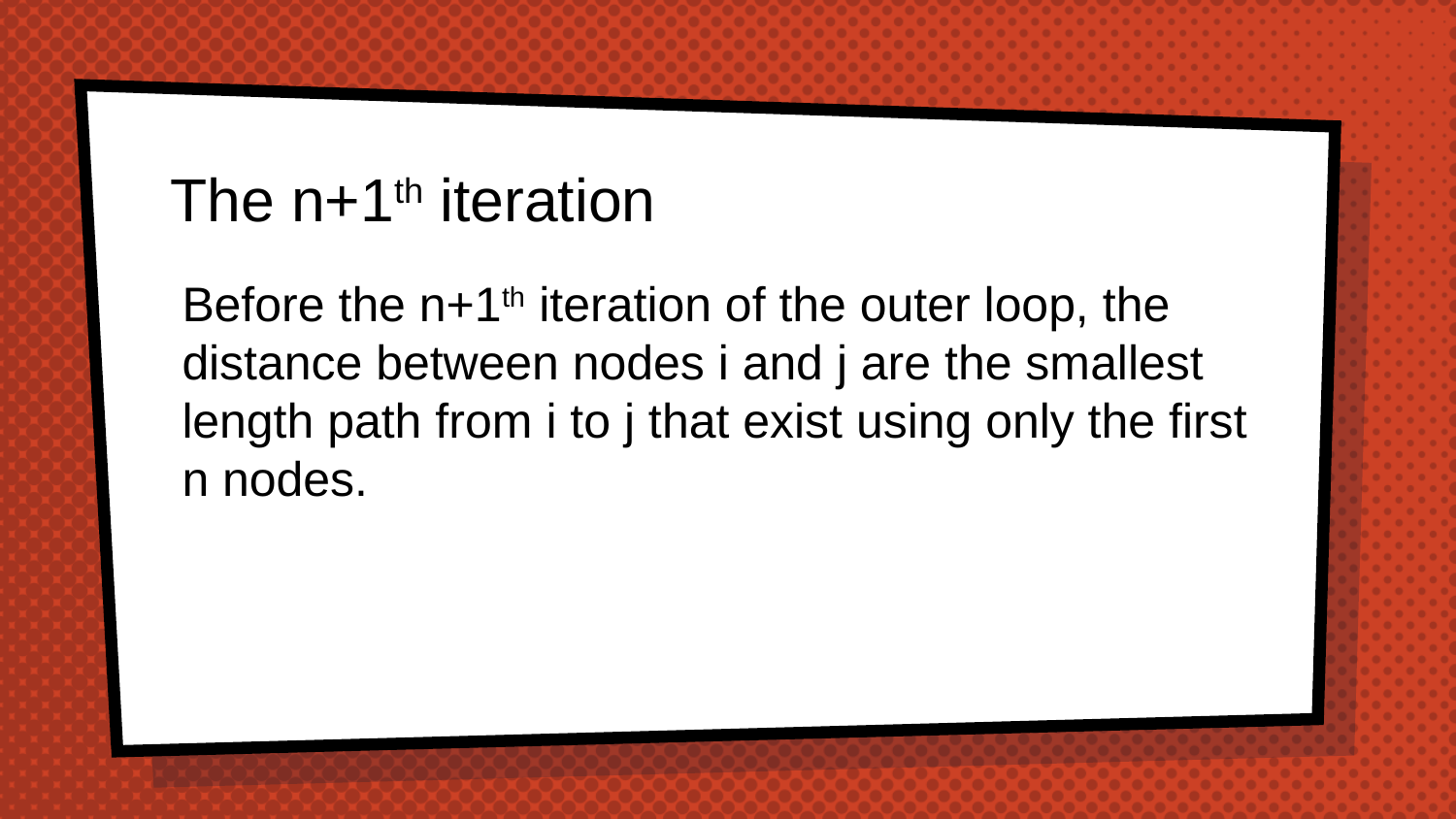

# The n+1th iteration
Before the n+1th iteration of the outer loop, the distance between nodes i and j are the smallest length path from i to j that exist using only the first n nodes.